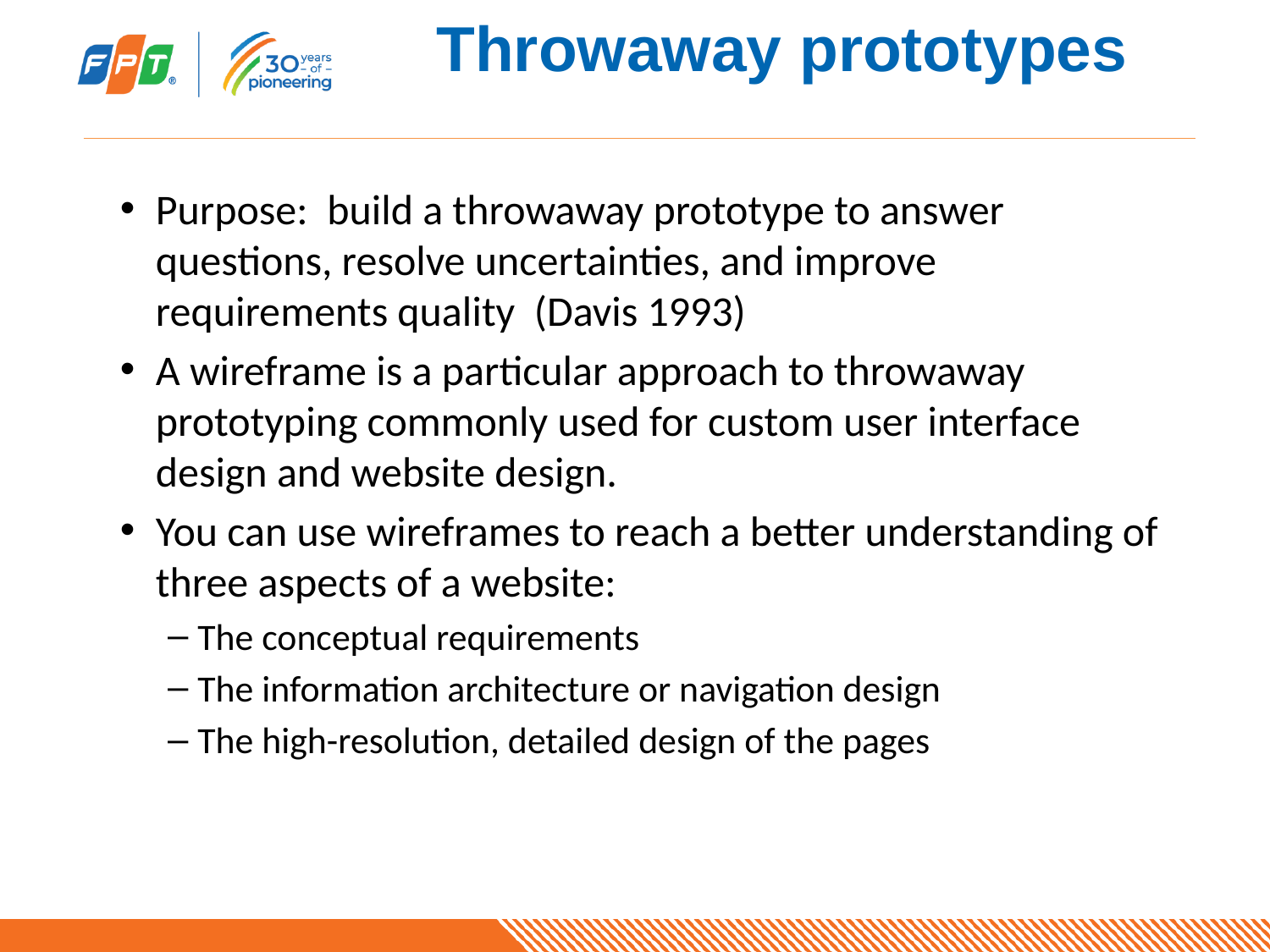

# Throwaway prototypes
Purpose:  build a throwaway prototype to answer questions, resolve uncertainties, and improve requirements quality  (Davis 1993)
A wireframe is a particular approach to throwaway prototyping commonly used for custom user interface design and website design.
You can use wireframes to reach a better understanding of three aspects of a website:
The conceptual requirements
The information architecture or navigation design
The high-resolution, detailed design of the pages